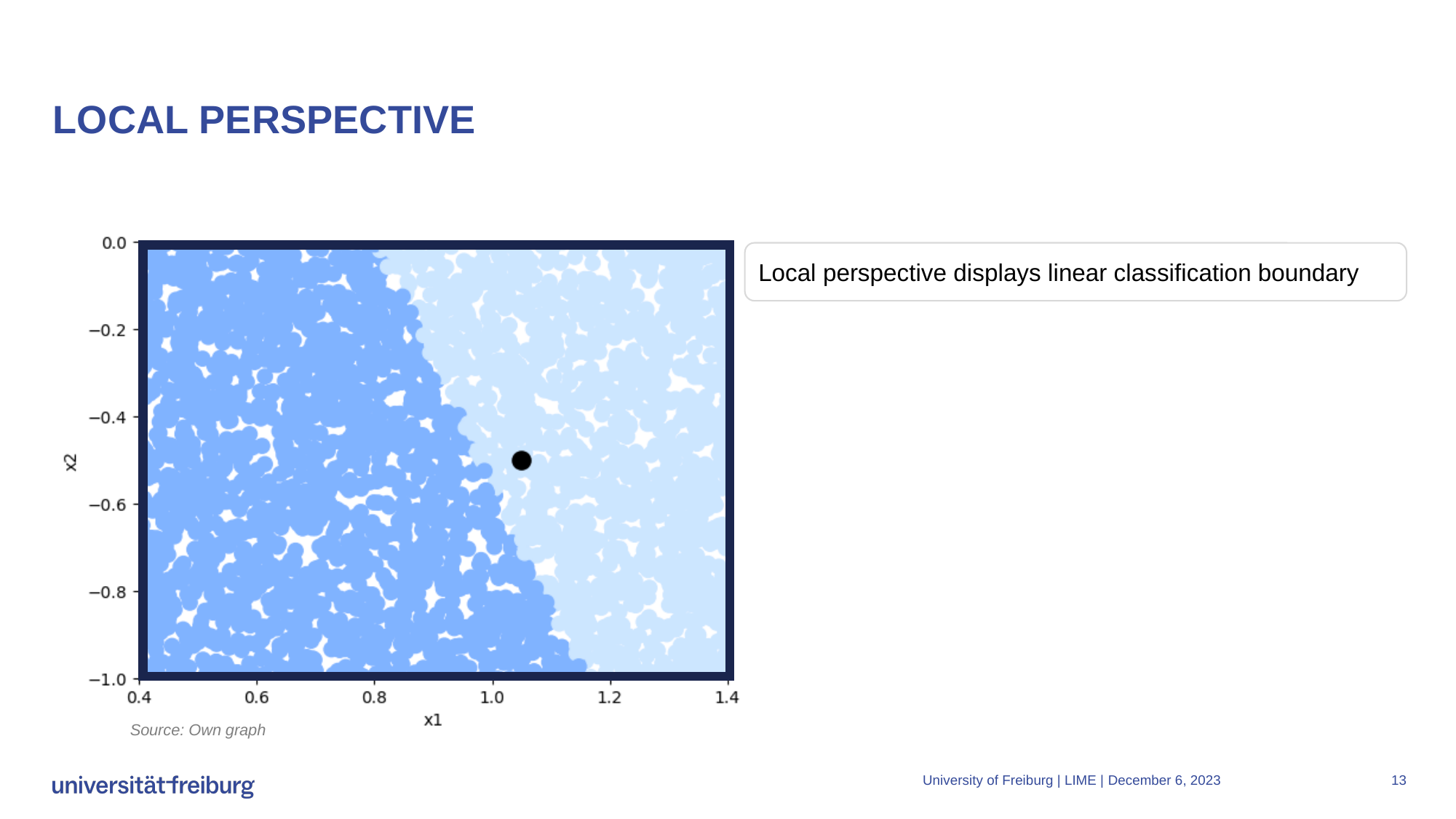

LOCAL PERSPECTIVE

Local perspective displays linear classification boundary

Source: Own graph
University of Freiburg | LIME |
December 6, 2023
13